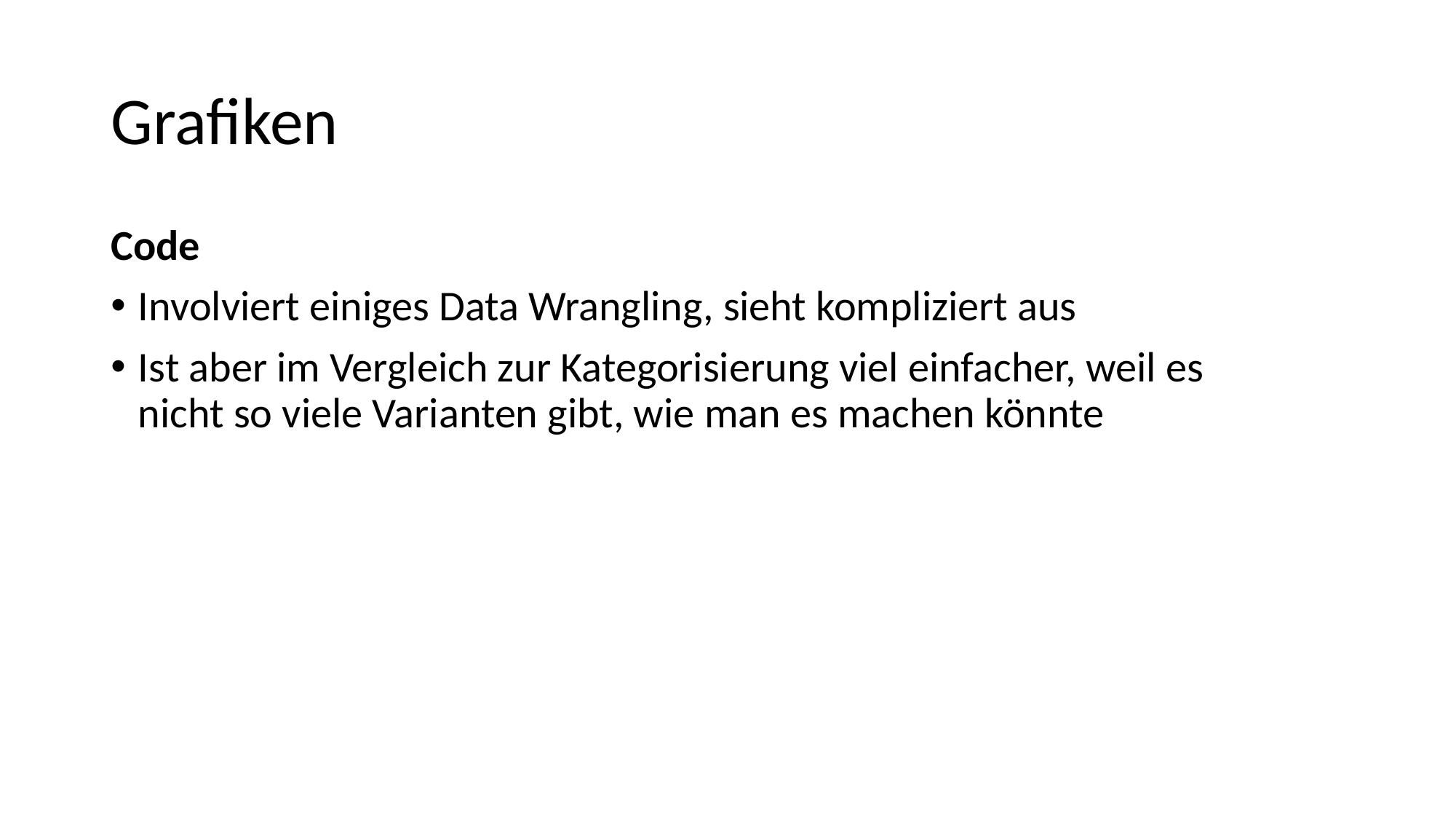

# Grafiken
Code
Involviert einiges Data Wrangling, sieht kompliziert aus
Ist aber im Vergleich zur Kategorisierung viel einfacher, weil es nicht so viele Varianten gibt, wie man es machen könnte